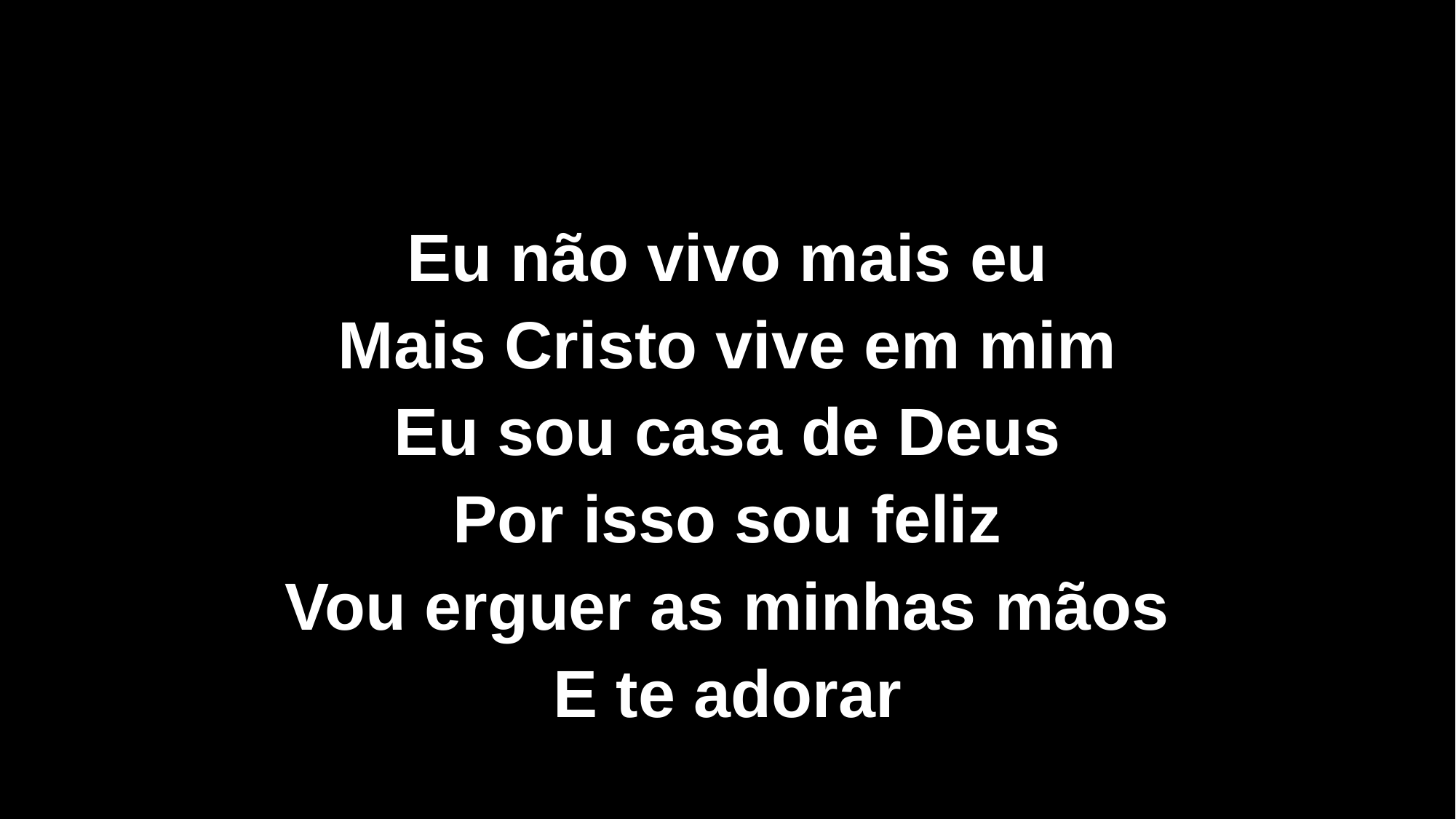

Eu não vivo mais eu
Mais Cristo vive em mim
Eu sou casa de Deus
Por isso sou feliz
Vou erguer as minhas mãos
E te adorar